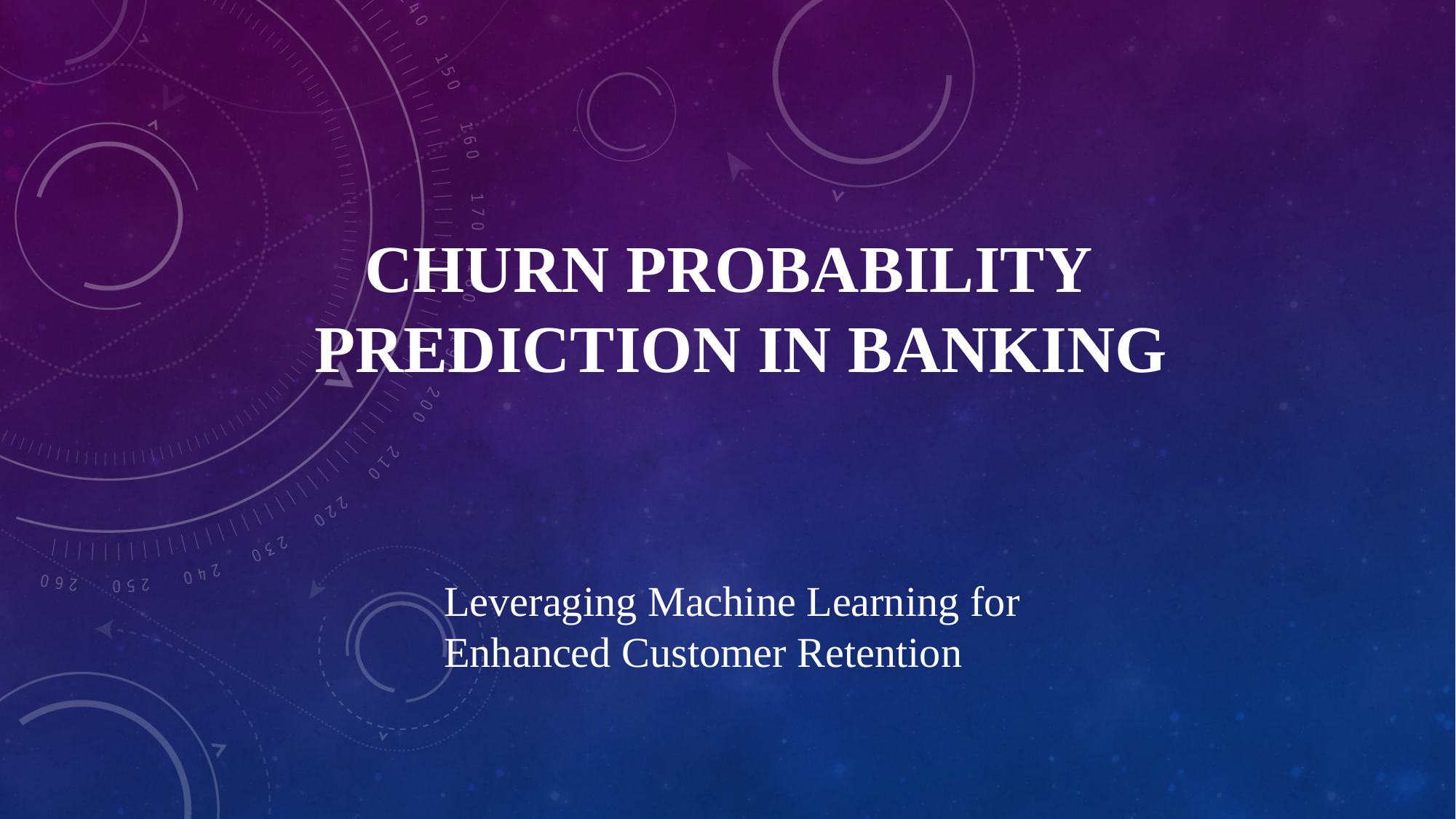

CHURN PROBABILITY PREDICTION IN BANKING
Leveraging Machine Learning for Enhanced Customer Retention